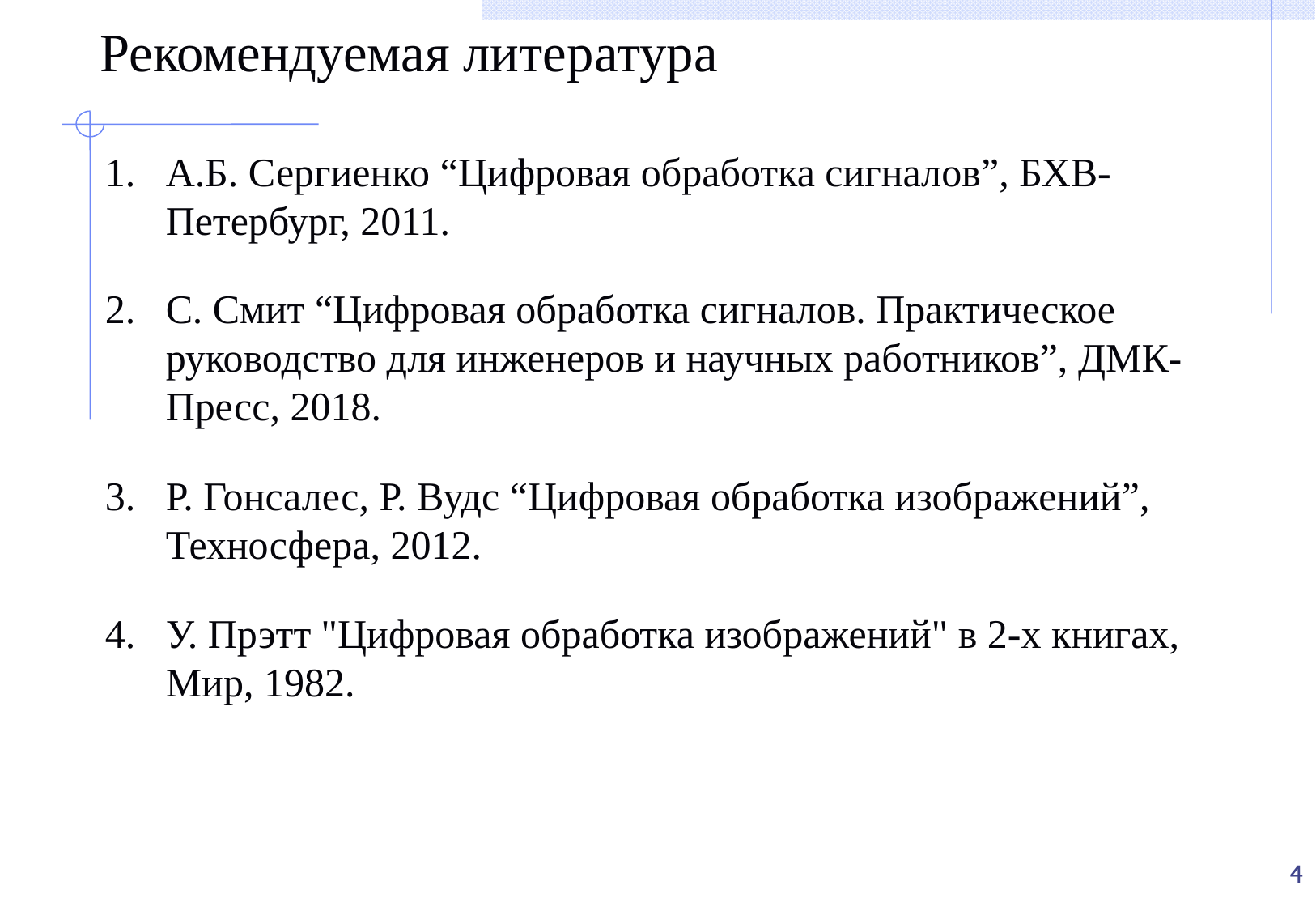

# Рекомендуемая литература
А.Б. Сергиенко “Цифровая обработка сигналов”, БХВ-Петербург, 2011.
С. Смит “Цифровая обработка сигналов. Практическое руководство для инженеров и научных работников”, ДМК-Пресс, 2018.
Р. Гонсалес, Р. Вудс “Цифровая обработка изображений”, Техносфера, 2012.
У. Прэтт "Цифровая обработка изображений" в 2-х книгах, Мир, 1982.
4